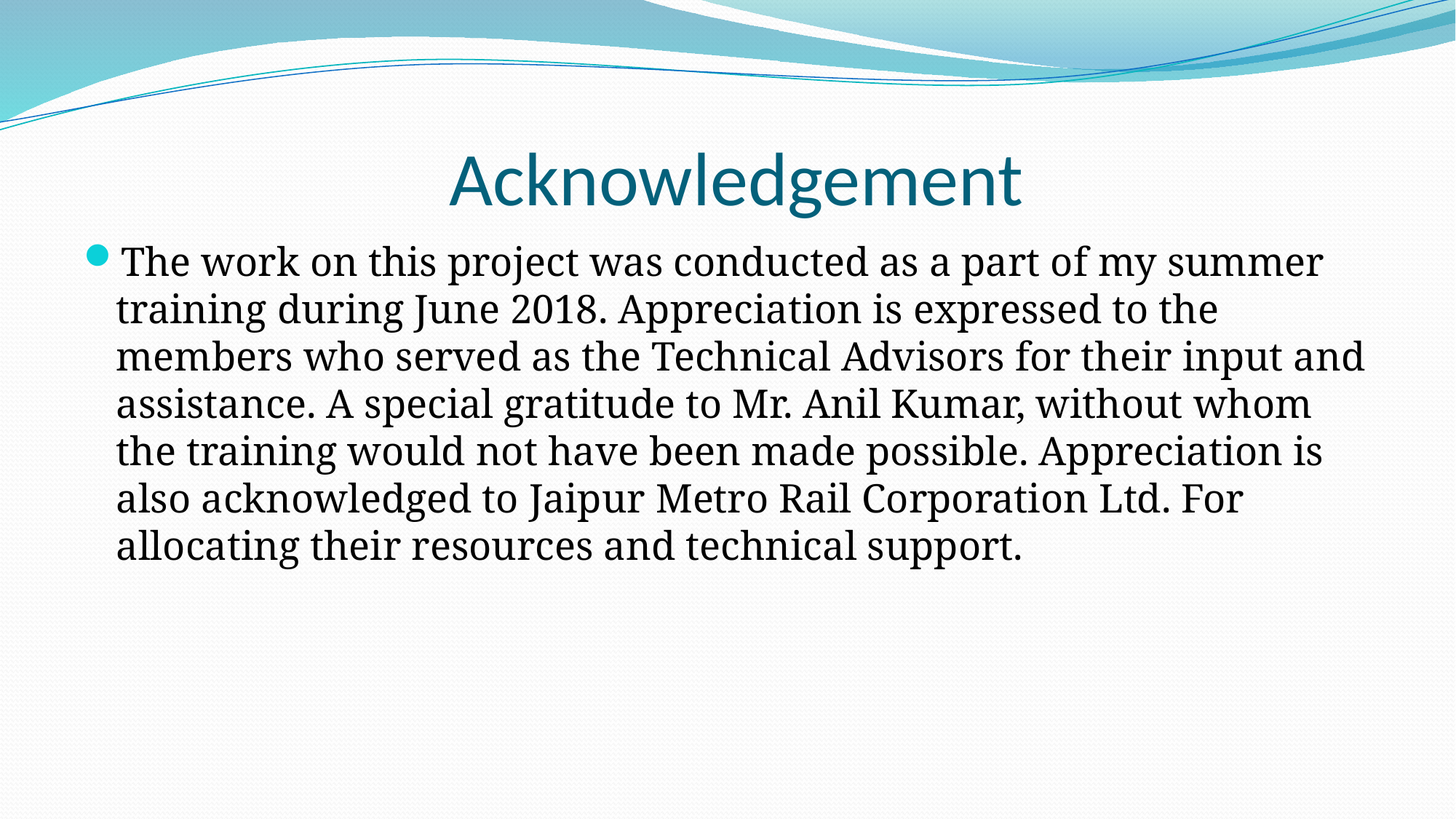

# Acknowledgement
The work on this project was conducted as a part of my summer training during June 2018. Appreciation is expressed to the members who served as the Technical Advisors for their input and assistance. A special gratitude to Mr. Anil Kumar, without whom the training would not have been made possible. Appreciation is also acknowledged to Jaipur Metro Rail Corporation Ltd. For allocating their resources and technical support.